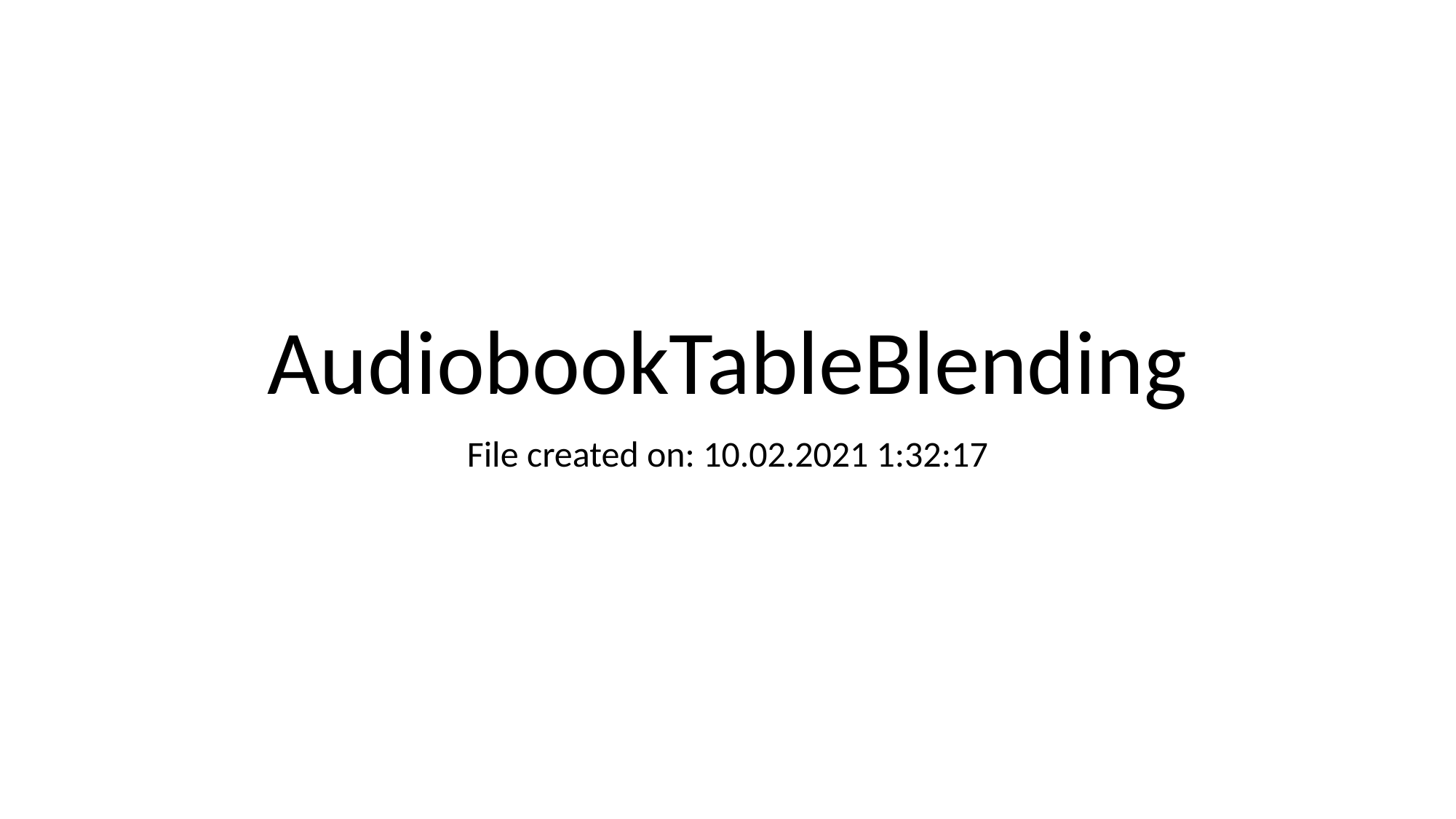

# AudiobookTableBlending
File created on: 10.02.2021 1:32:17